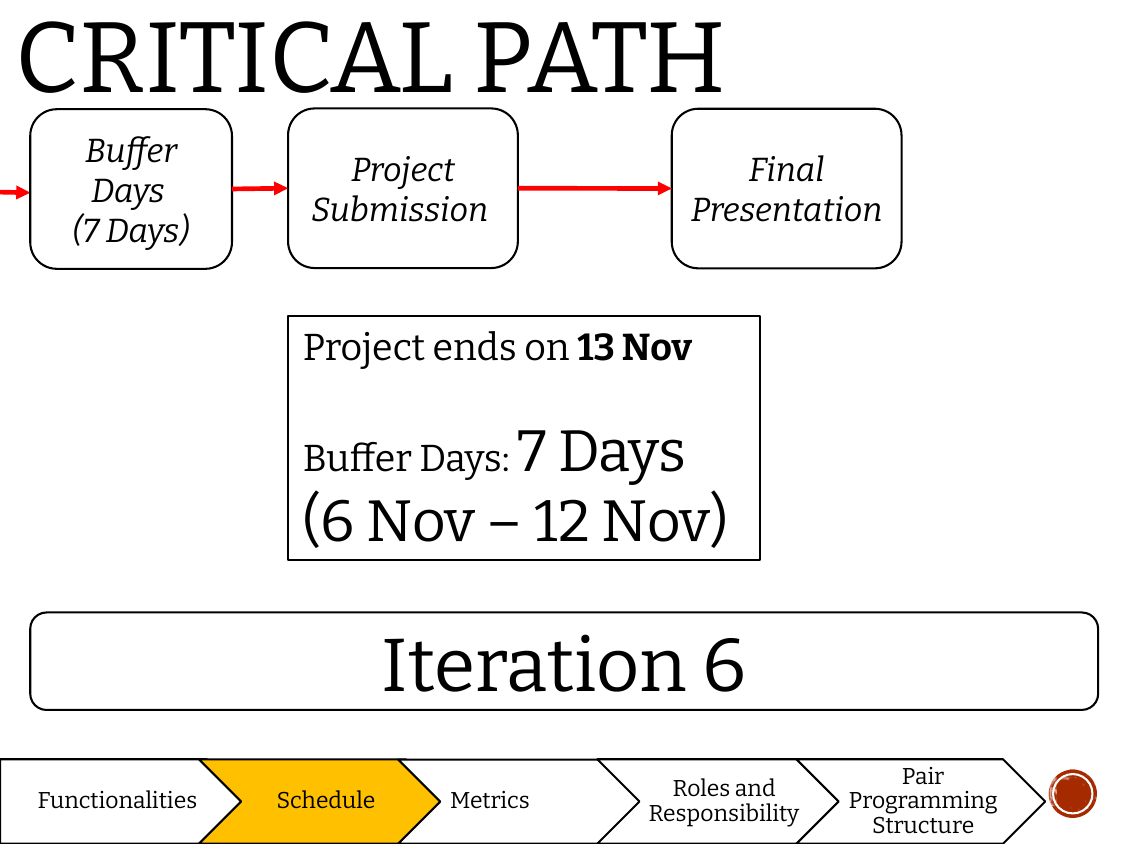

# Critical path
Project Submission
Final Presentation
Buffer Days
(7 Days)
Project ends on 13 Nov

Buffer Days: 7 Days
(6 Nov – 12 Nov)
Iteration 6
Functionalities
Schedule
Metrics
Roles and Responsibility
Pair Programming Structure